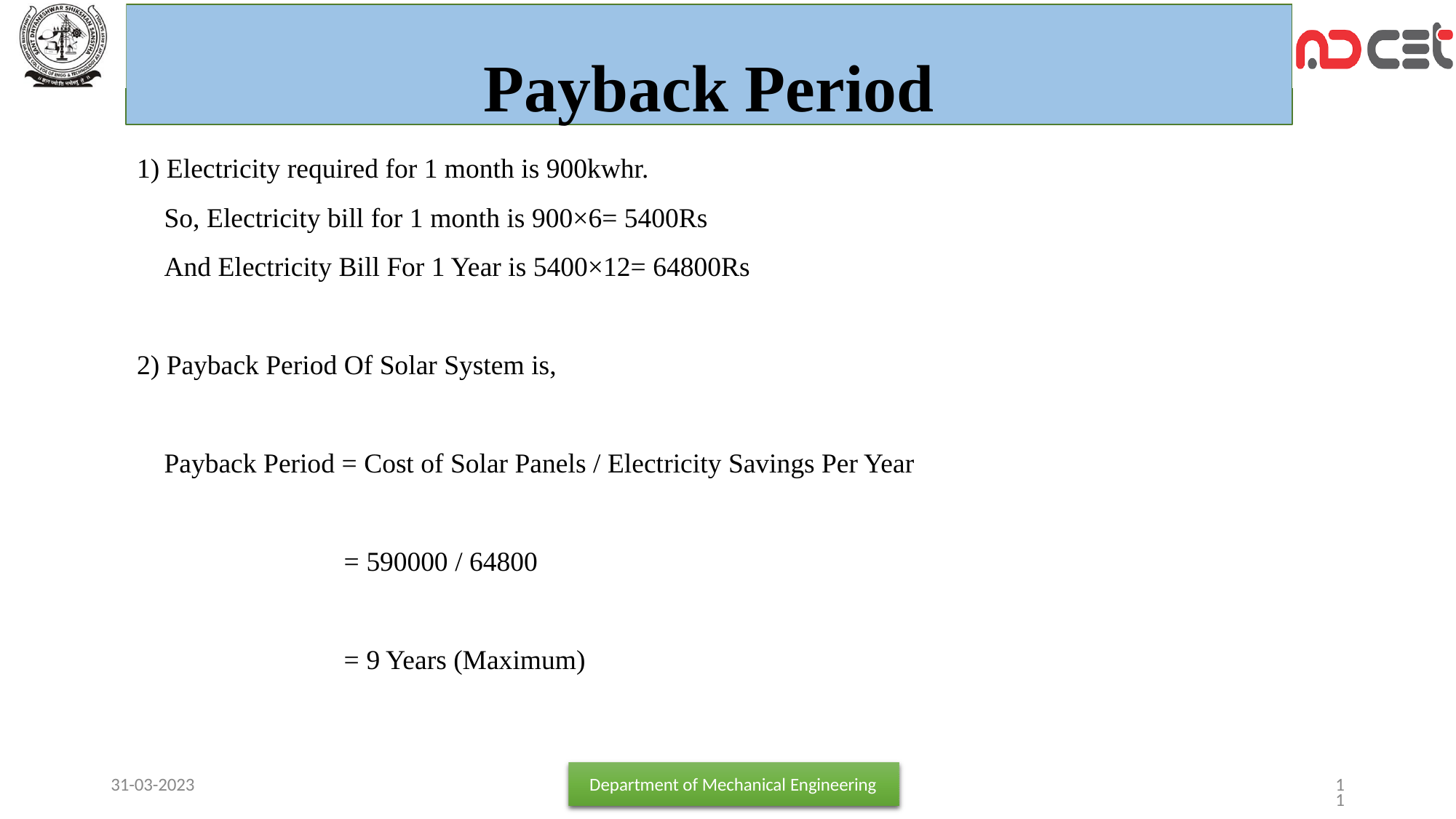

Payback Period
1) Electricity required for 1 month is 900kwhr.
So, Electricity bill for 1 month is 900×6= 5400Rs
And Electricity Bill For 1 Year is 5400×12= 64800Rs

2) Payback Period Of Solar System is,

Payback Period = Cost of Solar Panels / Electricity Savings Per Year

                          = 590000 / 64800

                          = 9 Years (Maximum)

31-03-2023
Department of Mechanical Engineering
11